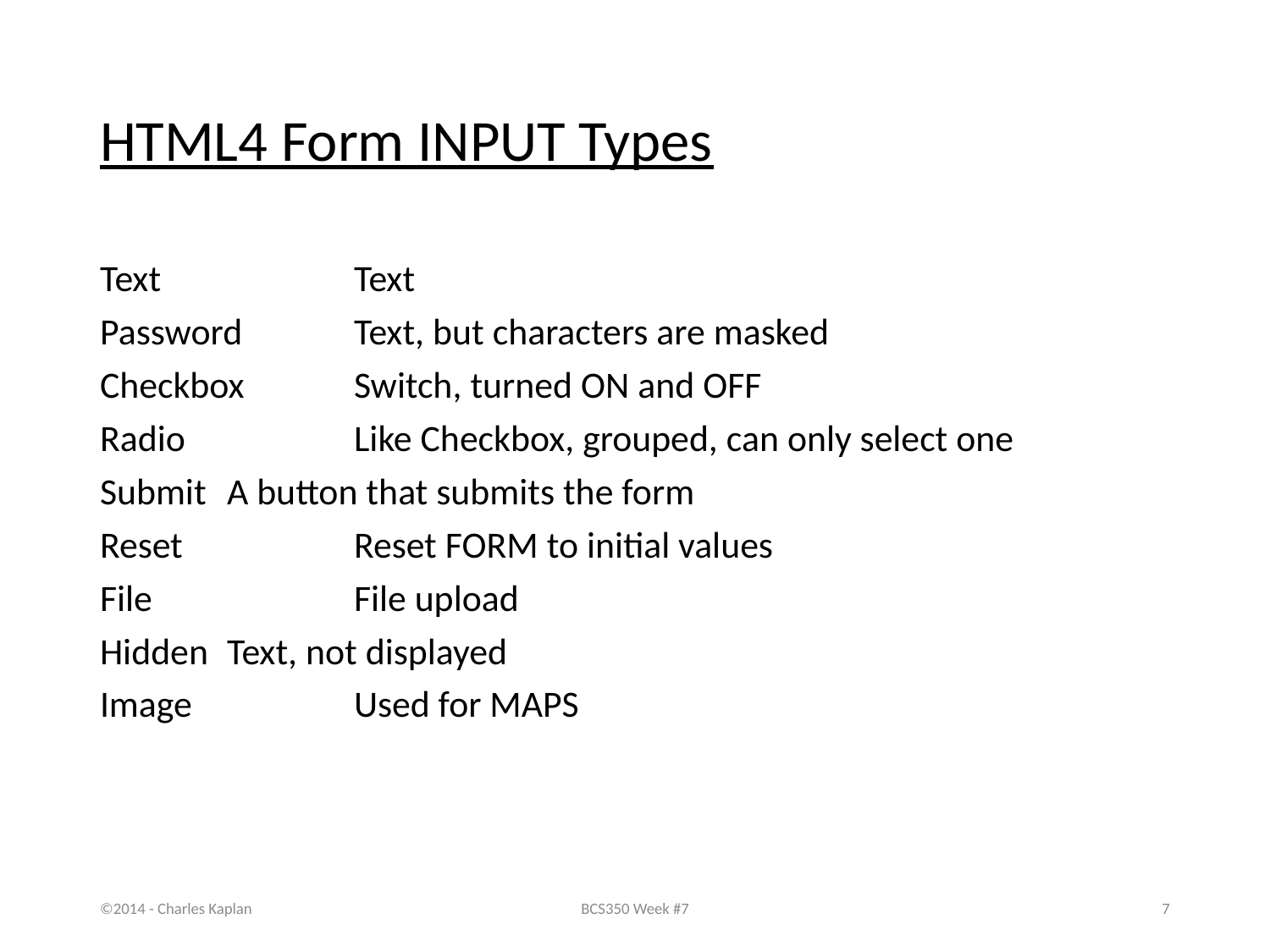

# HTML4 Form INPUT Types
Text		Text
Password	Text, but characters are masked
Checkbox	Switch, turned ON and OFF
Radio 		Like Checkbox, grouped, can only select one
Submit 	A button that submits the form
Reset		Reset FORM to initial values
File 		File upload
Hidden	Text, not displayed
Image		Used for MAPS

©2014 - Charles Kaplan
BCS350 Week #7
7